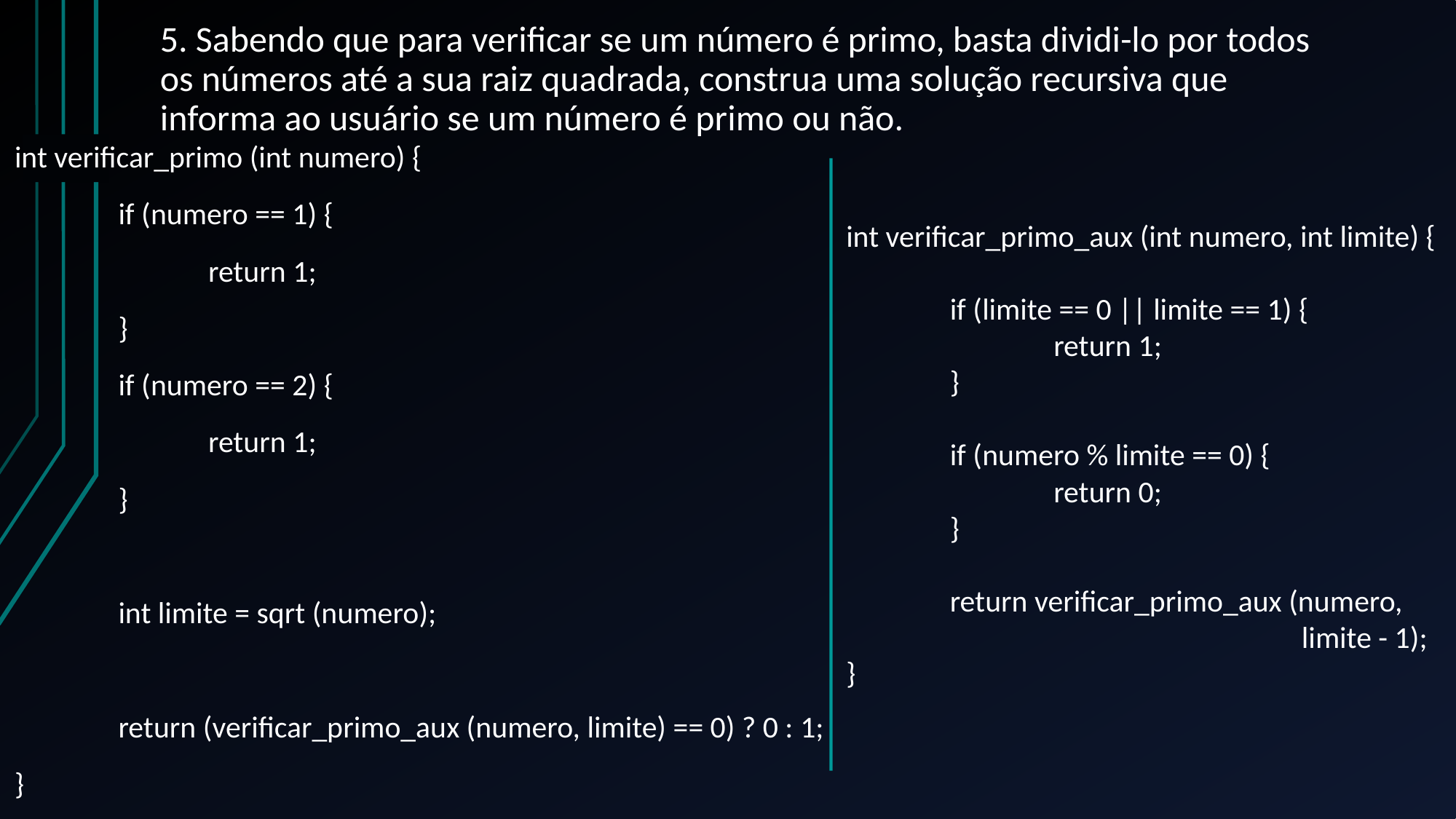

# 5. Sabendo que para verificar se um número é primo, basta dividi-lo por todos os números até a sua raiz quadrada, construa uma solução recursiva que informa ao usuário se um número é primo ou não.
int verificar_primo (int numero) {
               if (numero == 1) {
                            return 1;
               }
               if (numero == 2) {
                            return 1;
               }

               int limite = sqrt (numero);

               return (verificar_primo_aux (numero, limite) == 0) ? 0 : 1;
}

int verificar_primo_aux (int numero, int limite) {

               if (limite == 0 || limite == 1) {
                              return 1;
               }

               if (numero % limite == 0) {
                              return 0;
               }

               return verificar_primo_aux (numero,
                                                                  limite - 1);
}